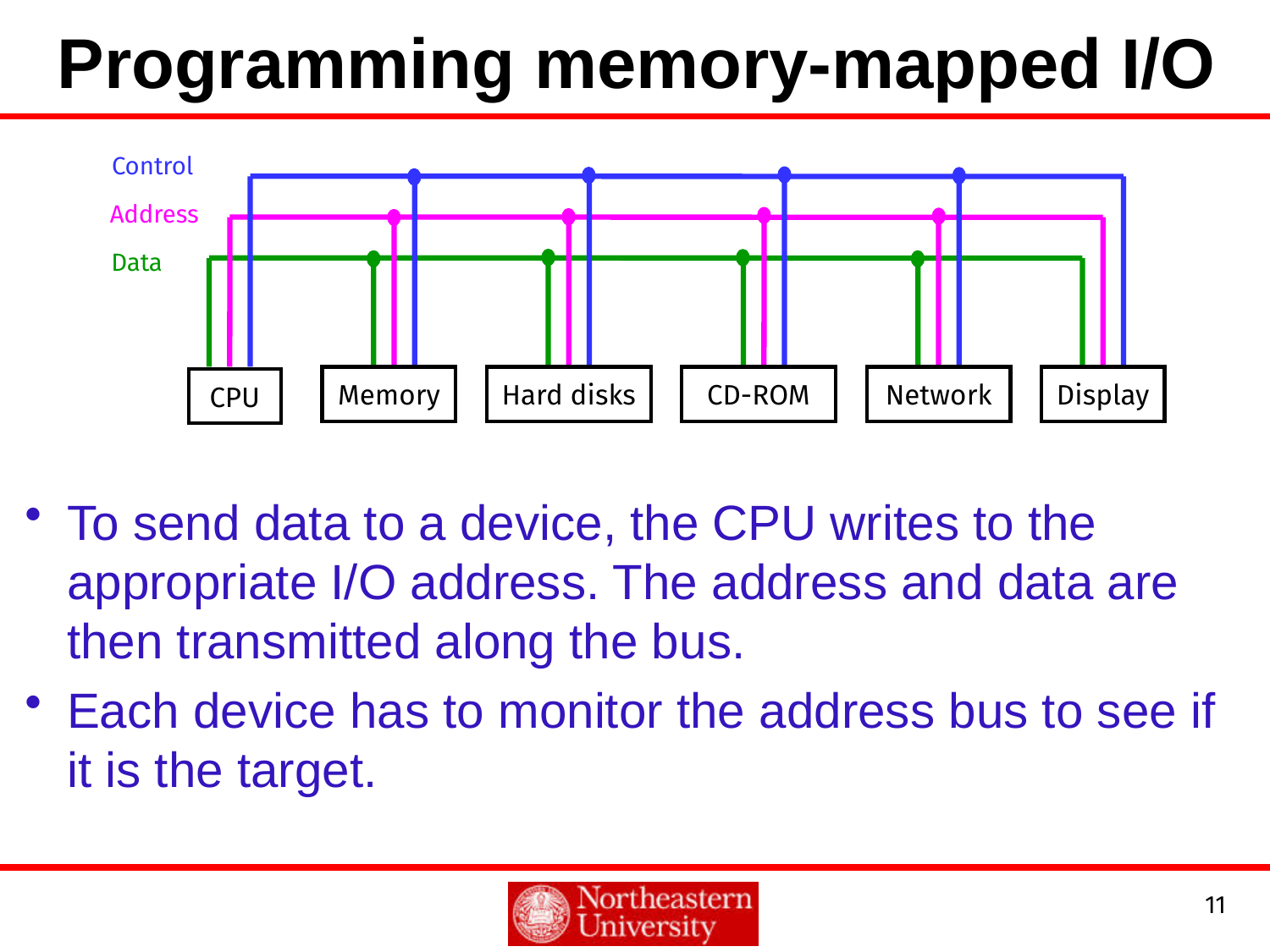

# Programming memory-mapped I/O
Control

Address

Data

Memory
Hard disks
CD-ROM
Network
Display
CPU
To send data to a device, the CPU writes to the appropriate I/O address. The address and data are then transmitted along the bus.
Each device has to monitor the address bus to see if it is the target.
11